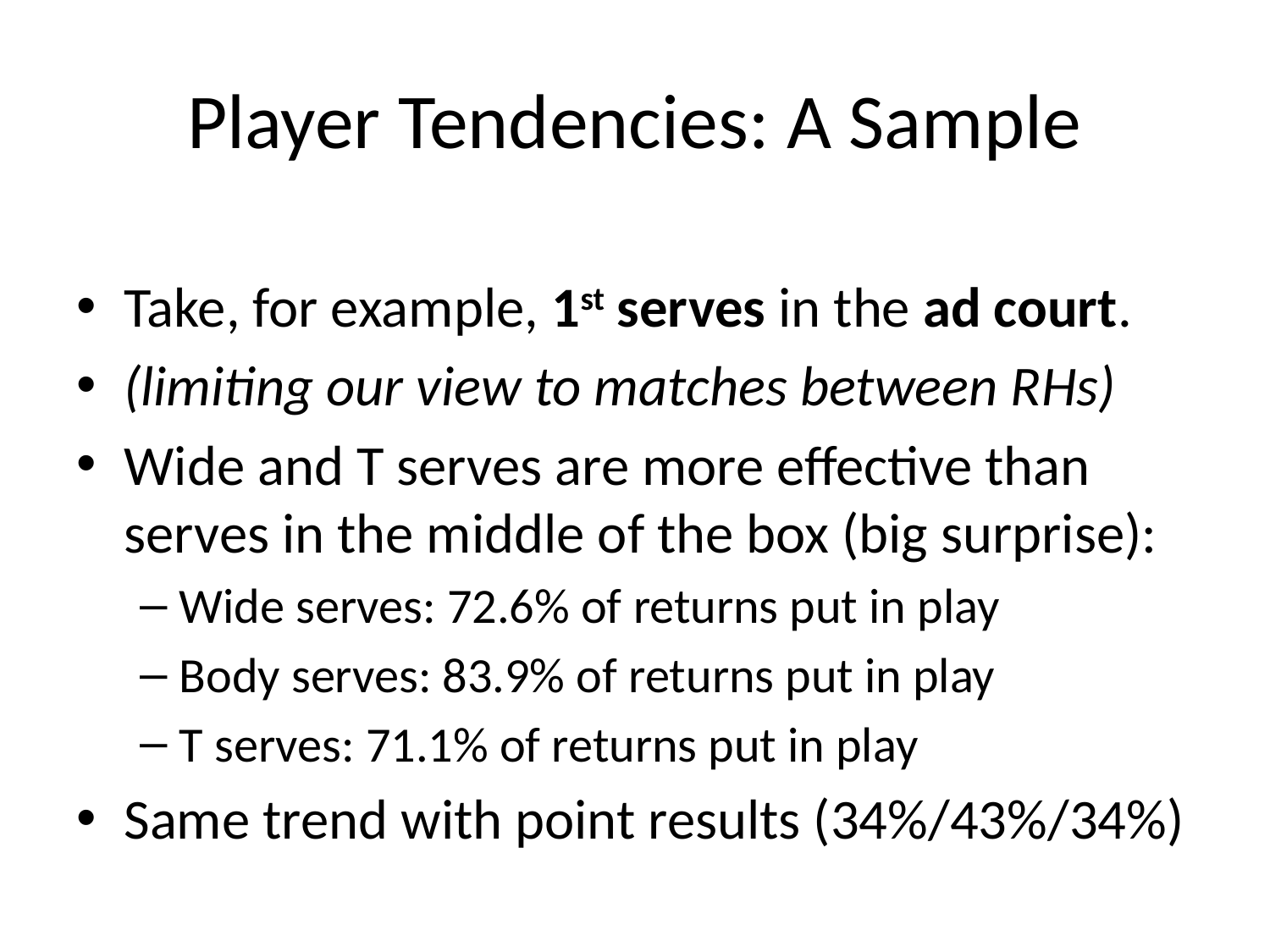

# Player Tendencies: A Sample
Take, for example, 1st serves in the ad court.
(limiting our view to matches between RHs)
Wide and T serves are more effective than serves in the middle of the box (big surprise):
Wide serves: 72.6% of returns put in play
Body serves: 83.9% of returns put in play
T serves: 71.1% of returns put in play
Same trend with point results (34%/43%/34%)